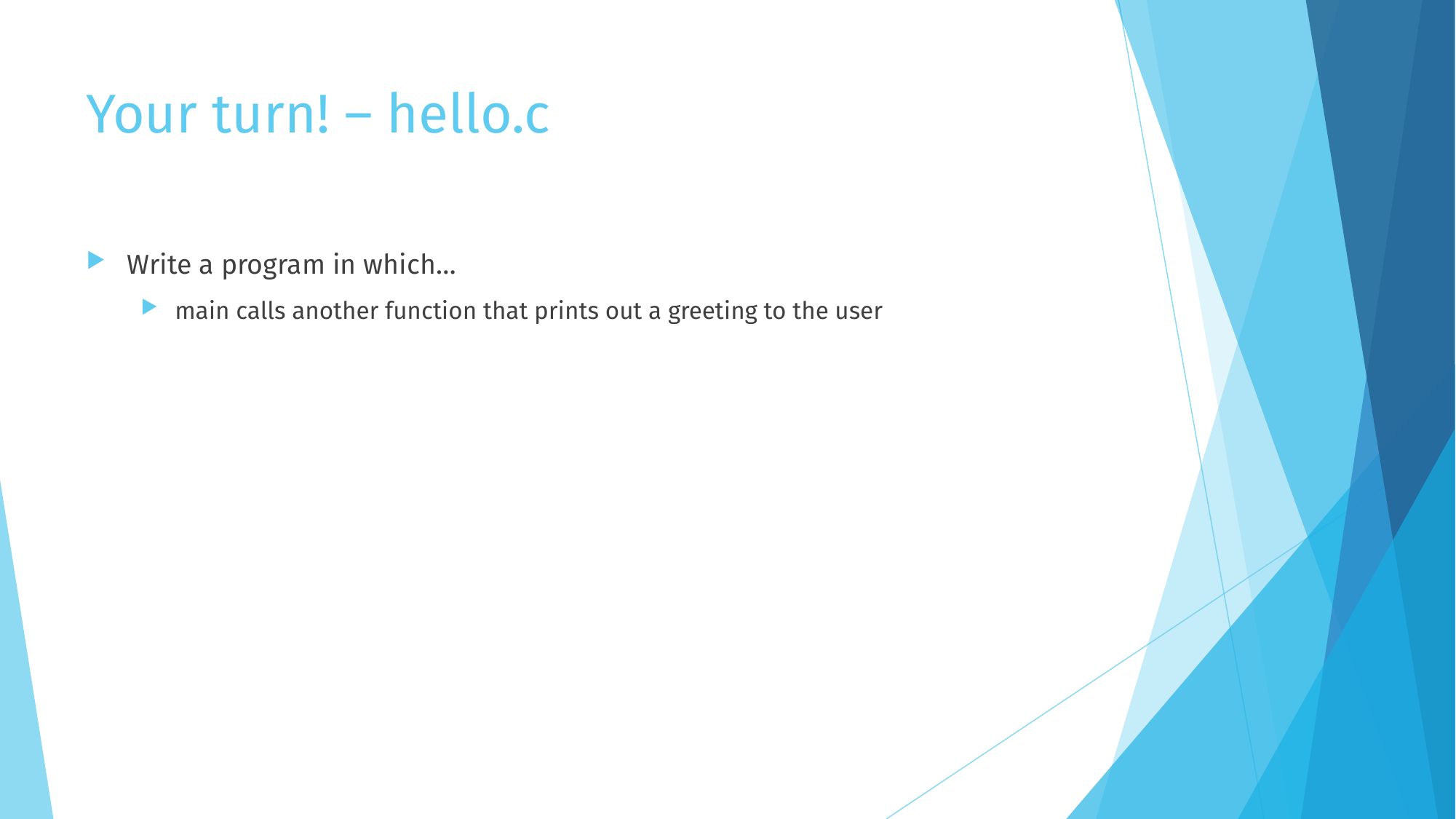

# Your turn! – hello.c
Write a program in which…
main calls another function that prints out a greeting to the user